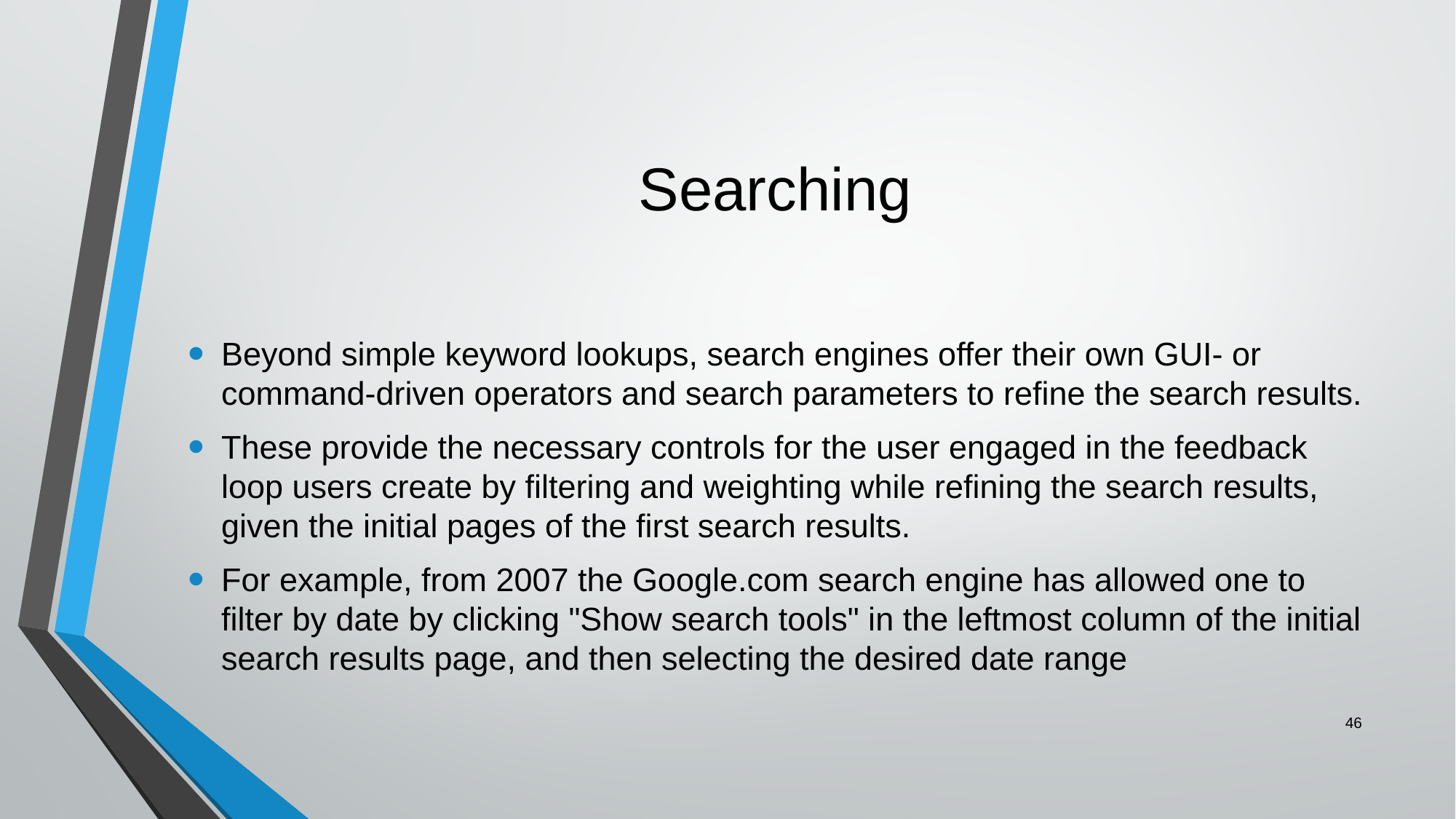

# Searching
Beyond simple keyword lookups, search engines offer their own GUI- or command-driven operators and search parameters to refine the search results.
These provide the necessary controls for the user engaged in the feedback loop users create by filtering and weighting while refining the search results, given the initial pages of the first search results.
For example, from 2007 the Google.com search engine has allowed one to filter by date by clicking "Show search tools" in the leftmost column of the initial search results page, and then selecting the desired date range
46